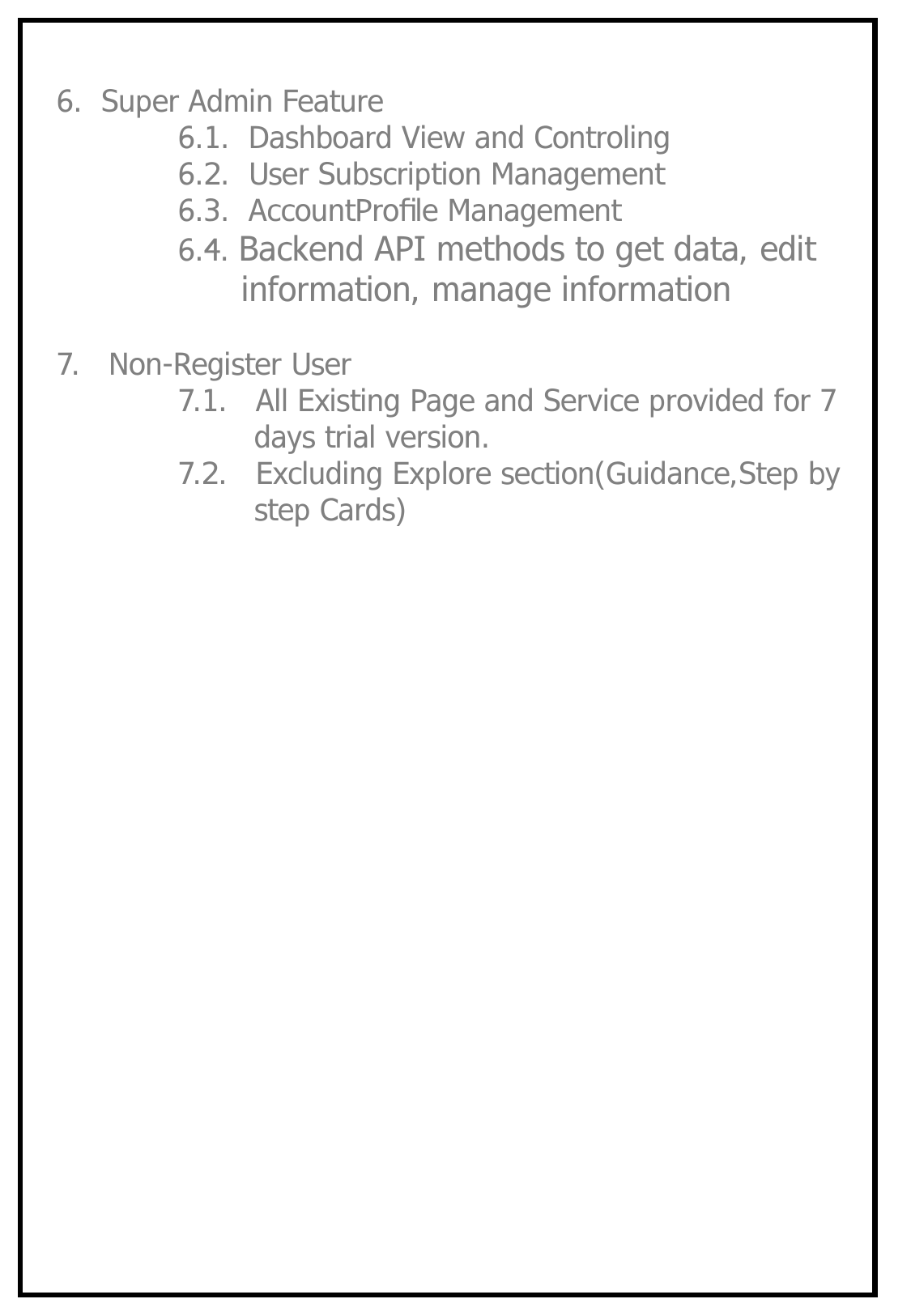

6.  Super Admin Feature
	6.1.  Dashboard View and Controling
	6.2.  User Subscription Management
	6.3.  AccountProfile Management
	6.4. Backend API methods to get data, edit 	      information, manage information
7.   Non-Register User
 	7.1.   All Existing Page and Service provided for 7 	        days trial version.
	7.2.   Excluding Explore section(Guidance,Step by 	        step Cards)